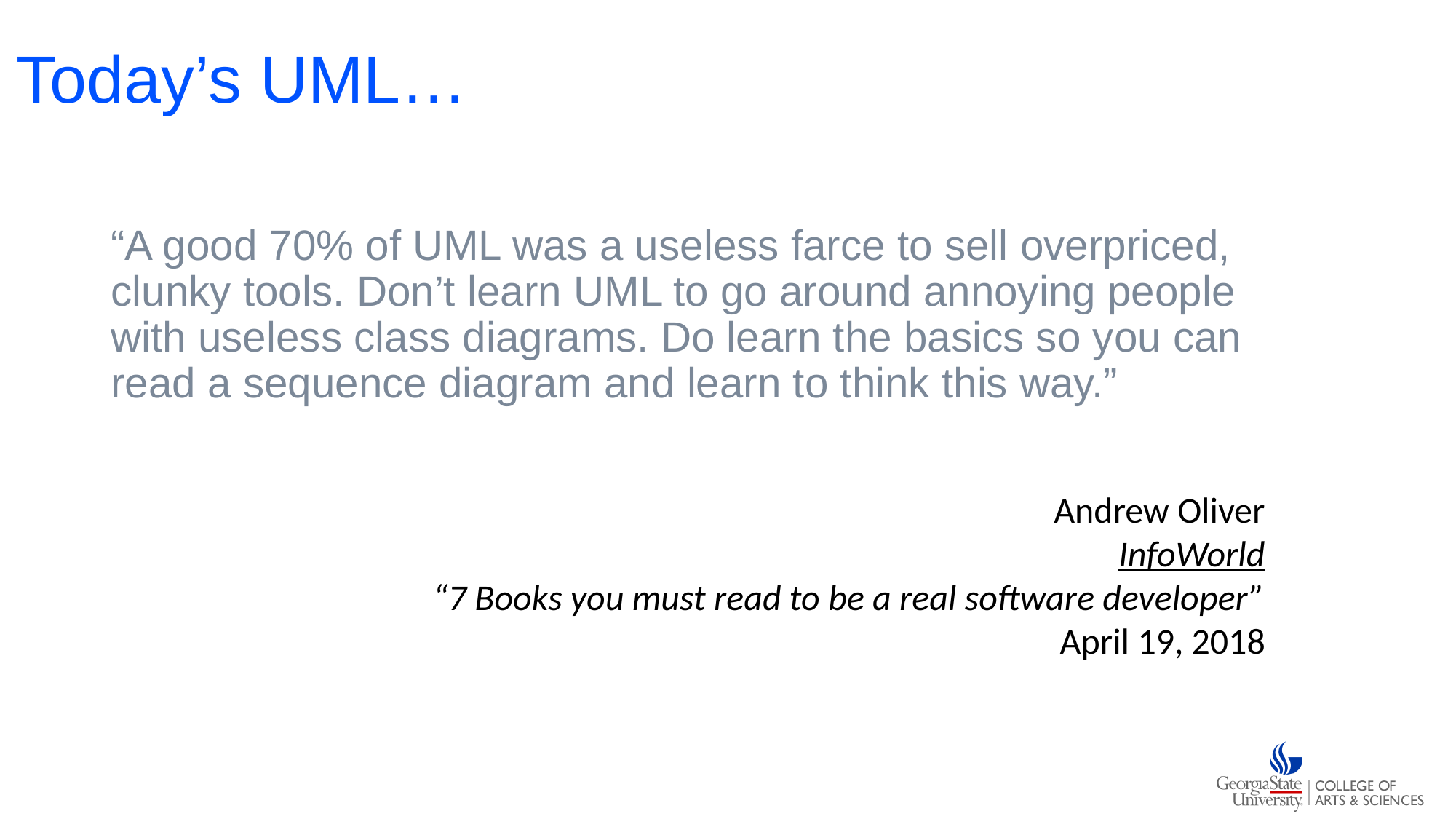

# Today’s UML…
“A good 70% of UML was a useless farce to sell overpriced, clunky tools. Don’t learn UML to go around annoying people with useless class diagrams. Do learn the basics so you can read a sequence diagram and learn to think this way.”

Andrew Oliver
InfoWorld
“7 Books you must read to be a real software developer”
April 19, 2018